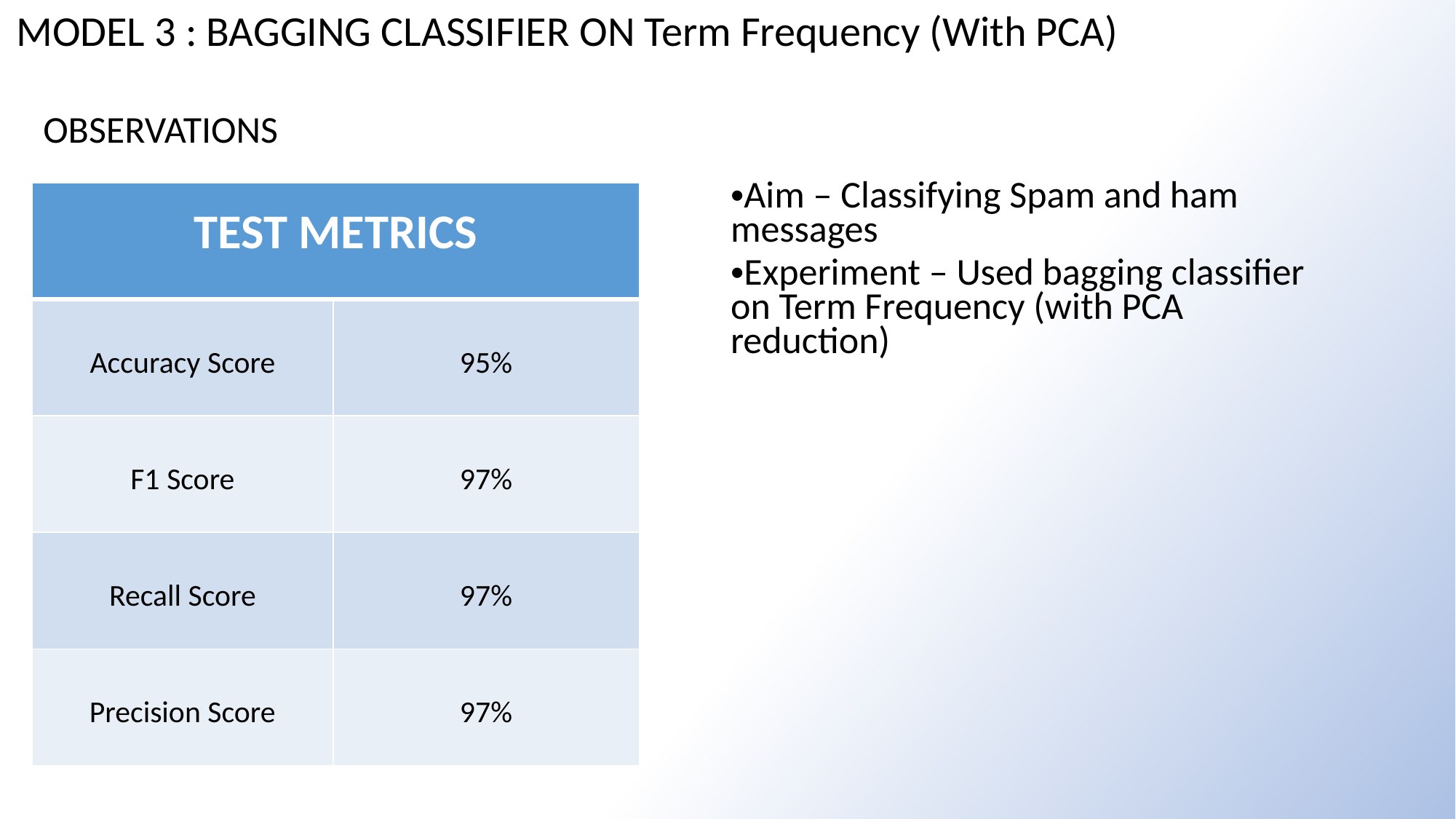

MODEL 3 : BAGGING CLASSIFIER ON Term Frequency (With PCA)

OBSERVATIONS
Aim – Classifying Spam and ham messages
Experiment – Used bagging classifier on Term Frequency (with PCA reduction)
| TEST METRICS |  |
| --- | --- |
| Accuracy Score | 95% |
| F1 Score | 97% |
| Recall Score | 97% |
| Precision Score | 97% |